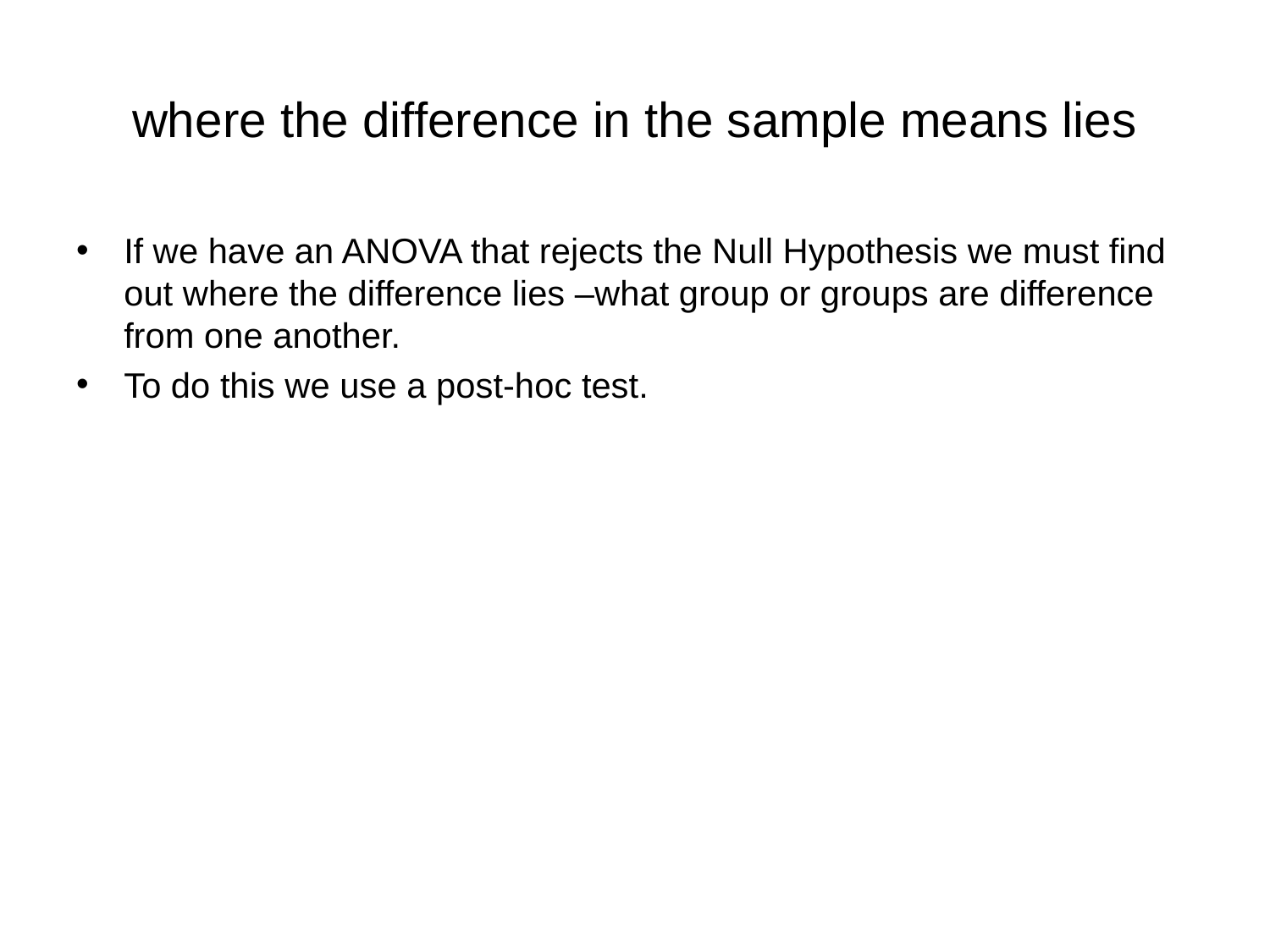

# where the difference in the sample means lies
If we have an ANOVA that rejects the Null Hypothesis we must find out where the difference lies –what group or groups are difference from one another.
To do this we use a post-hoc test.